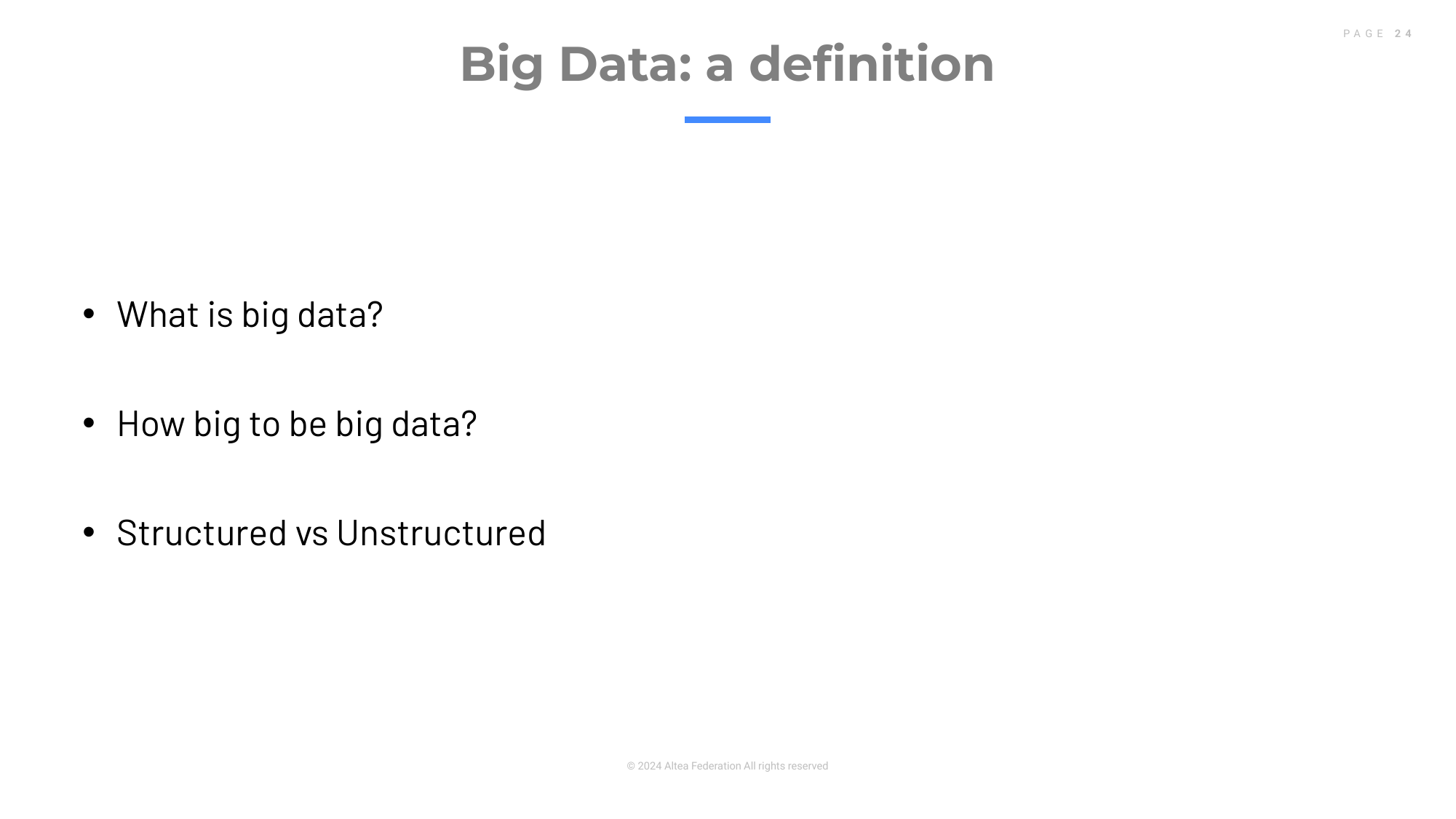

# Big Data: a definition
PAGE 24
What is big data?
How big to be big data?
Structured vs Unstructured